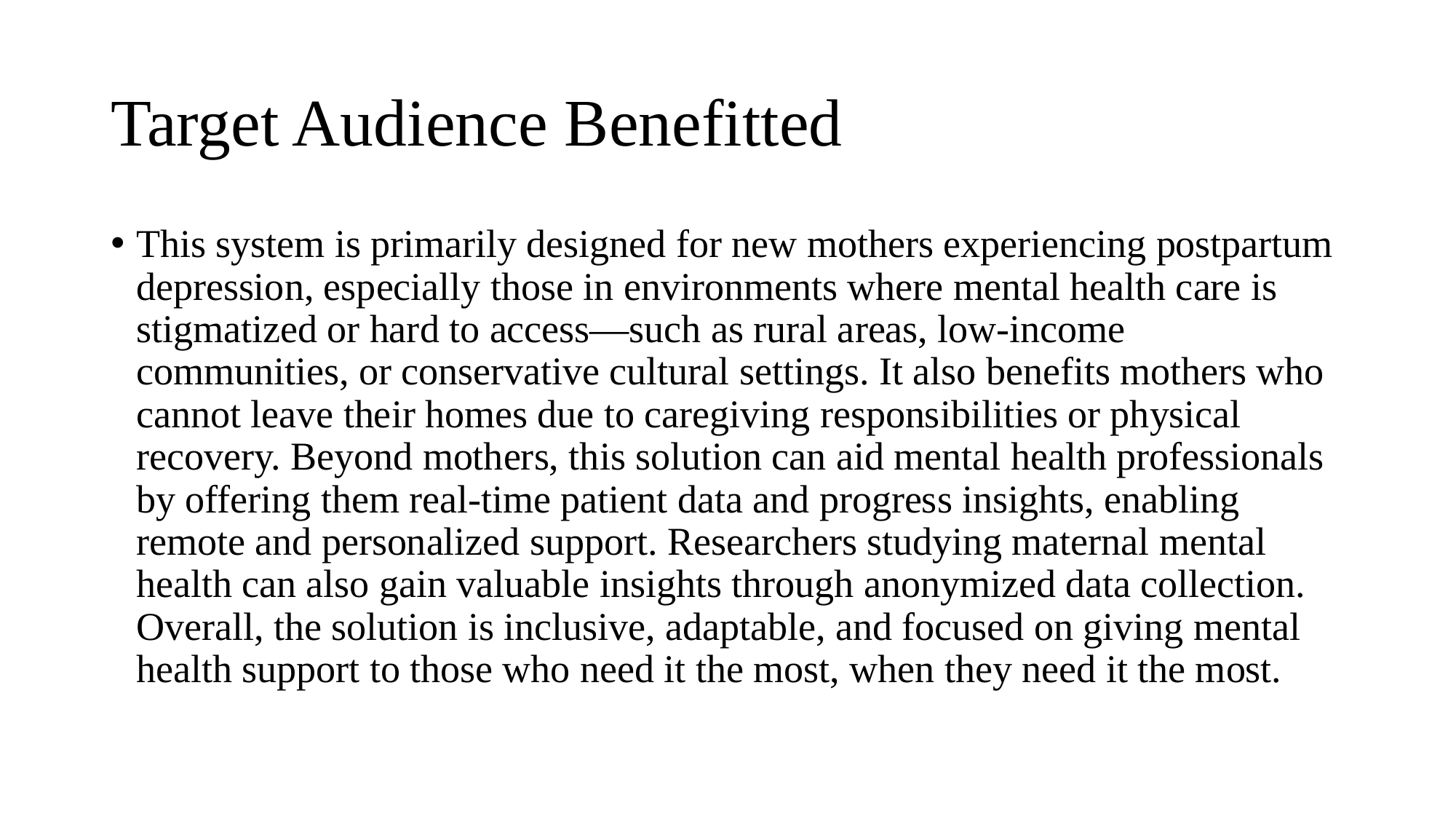

# Target Audience Benefitted
This system is primarily designed for new mothers experiencing postpartum depression, especially those in environments where mental health care is stigmatized or hard to access—such as rural areas, low-income communities, or conservative cultural settings. It also benefits mothers who cannot leave their homes due to caregiving responsibilities or physical recovery. Beyond mothers, this solution can aid mental health professionals by offering them real-time patient data and progress insights, enabling remote and personalized support. Researchers studying maternal mental health can also gain valuable insights through anonymized data collection. Overall, the solution is inclusive, adaptable, and focused on giving mental health support to those who need it the most, when they need it the most.